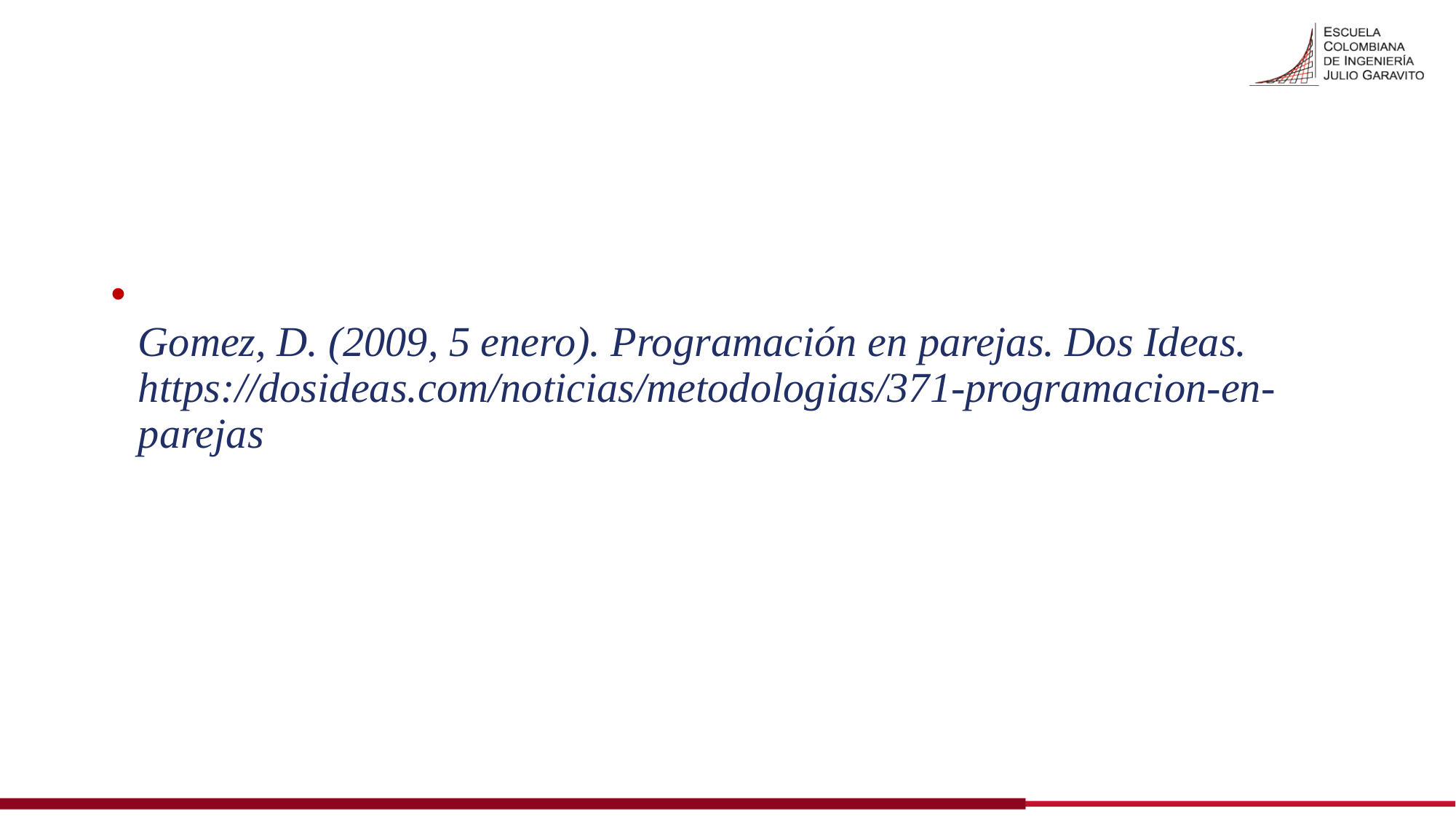

Gomez, D. (2009, 5 enero). Programación en parejas. Dos Ideas. https://dosideas.com/noticias/metodologias/371-programacion-en-parejas